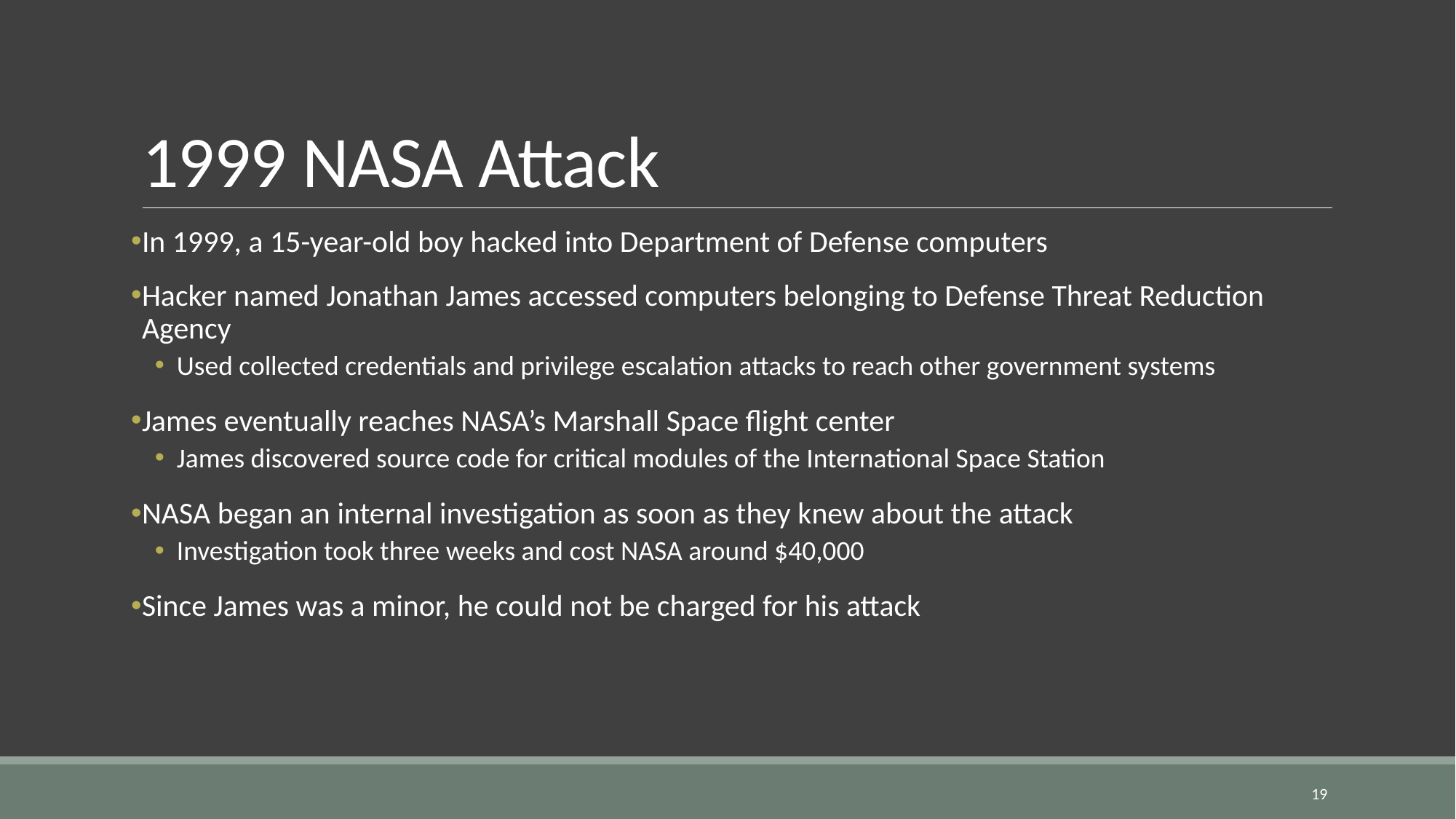

# 1999 NASA Attack
In 1999, a 15-year-old boy hacked into Department of Defense computers
Hacker named Jonathan James accessed computers belonging to Defense Threat Reduction Agency
Used collected credentials and privilege escalation attacks to reach other government systems
James eventually reaches NASA’s Marshall Space flight center
James discovered source code for critical modules of the International Space Station
NASA began an internal investigation as soon as they knew about the attack
Investigation took three weeks and cost NASA around $40,000
Since James was a minor, he could not be charged for his attack
19